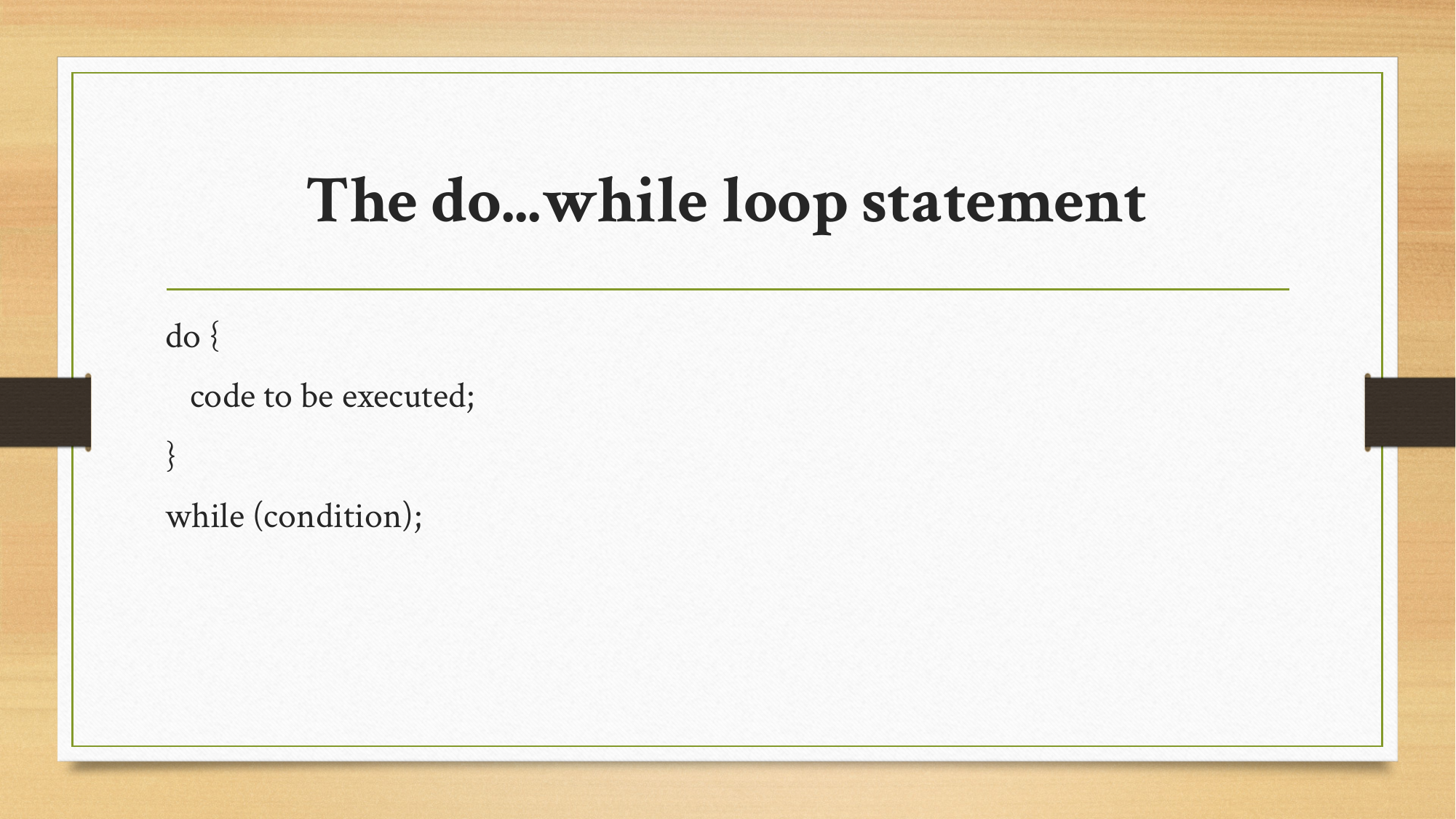

# The do...while loop statement
do {
   code to be executed;
}
while (condition);